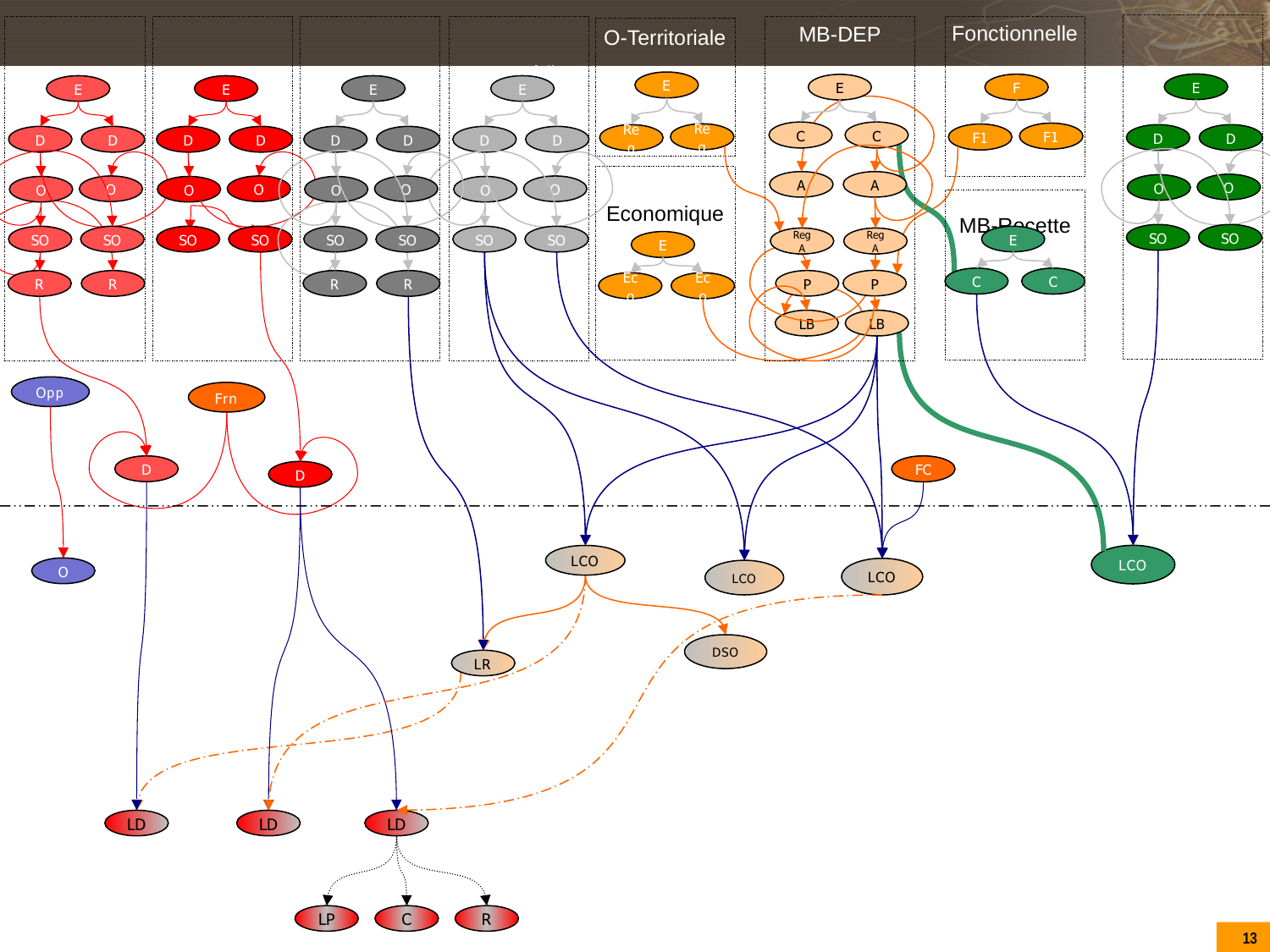

Recettes
-OI

E
D
D
O
O
SO
SO
Dépense Régies
-OI

E
D
D
O
O
SO
SO
R
R
Dépenses
-OI-

E
D
D
O
O
SO
SO
Crédits Régies
-OI

E
D
D
O
O
SO
SO
R
R
Gest Crédits
-OI-

E
D
D
O
O
SO
SO
MB-DEP

E
C
C
A
A
RegA
RegA
P
P
LB
LB
Fonctionnelle

F
F1
F1
O-Territoriale

E
Reg
Reg
Economique

E
Eco
Eco
MB-Recette

E
C
C
LCO
LCO
LCO
FC
LCO
Frn
D
D
LR
Opp
LD
LD
LD

O
DSO
LP
C
R
13